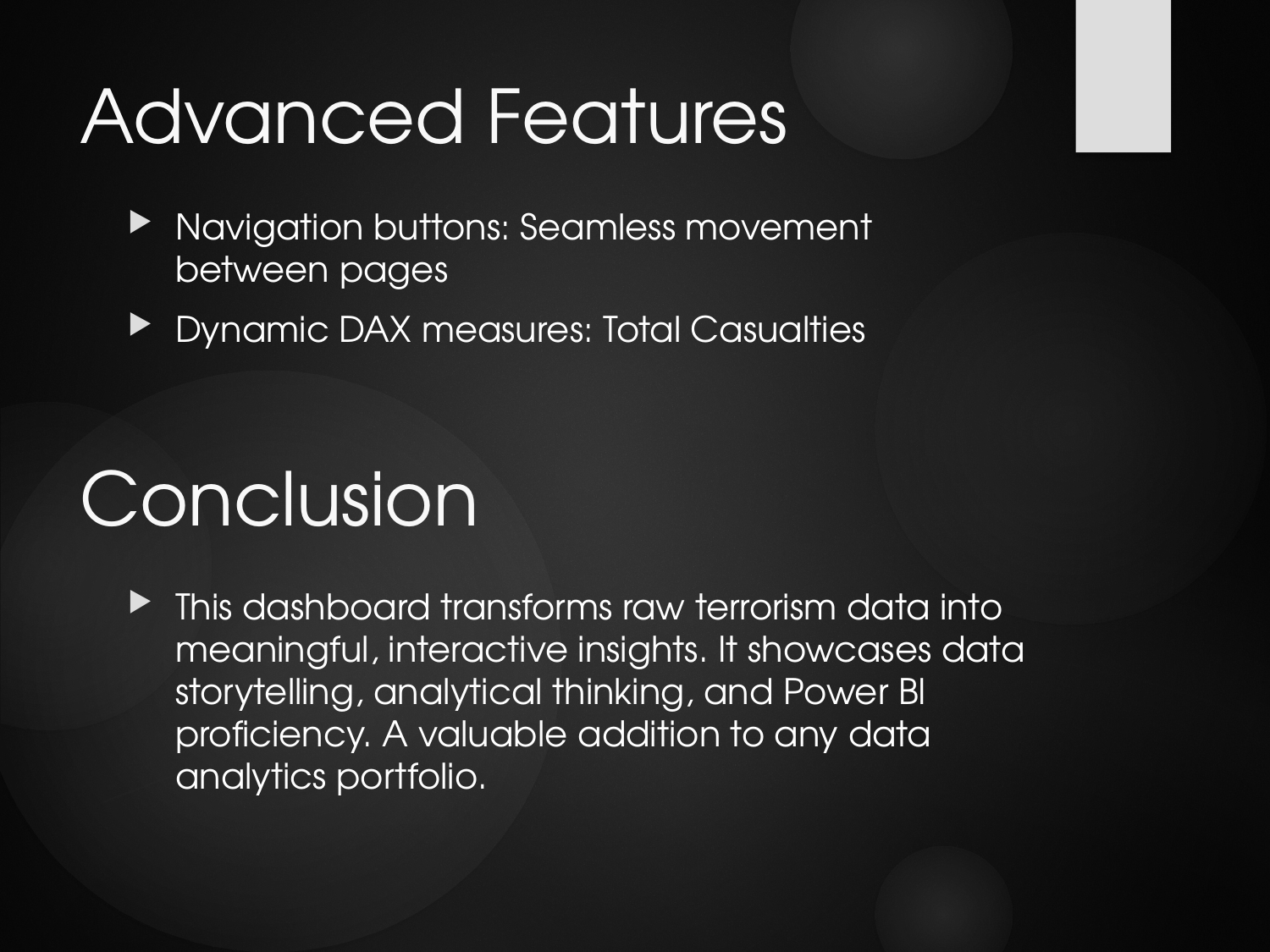

# Advanced Features
Navigation buttons: Seamless movement between pages
Dynamic DAX measures: Total Casualties
Conclusion
This dashboard transforms raw terrorism data into meaningful, interactive insights. It showcases data storytelling, analytical thinking, and Power BI proficiency. A valuable addition to any data analytics portfolio.